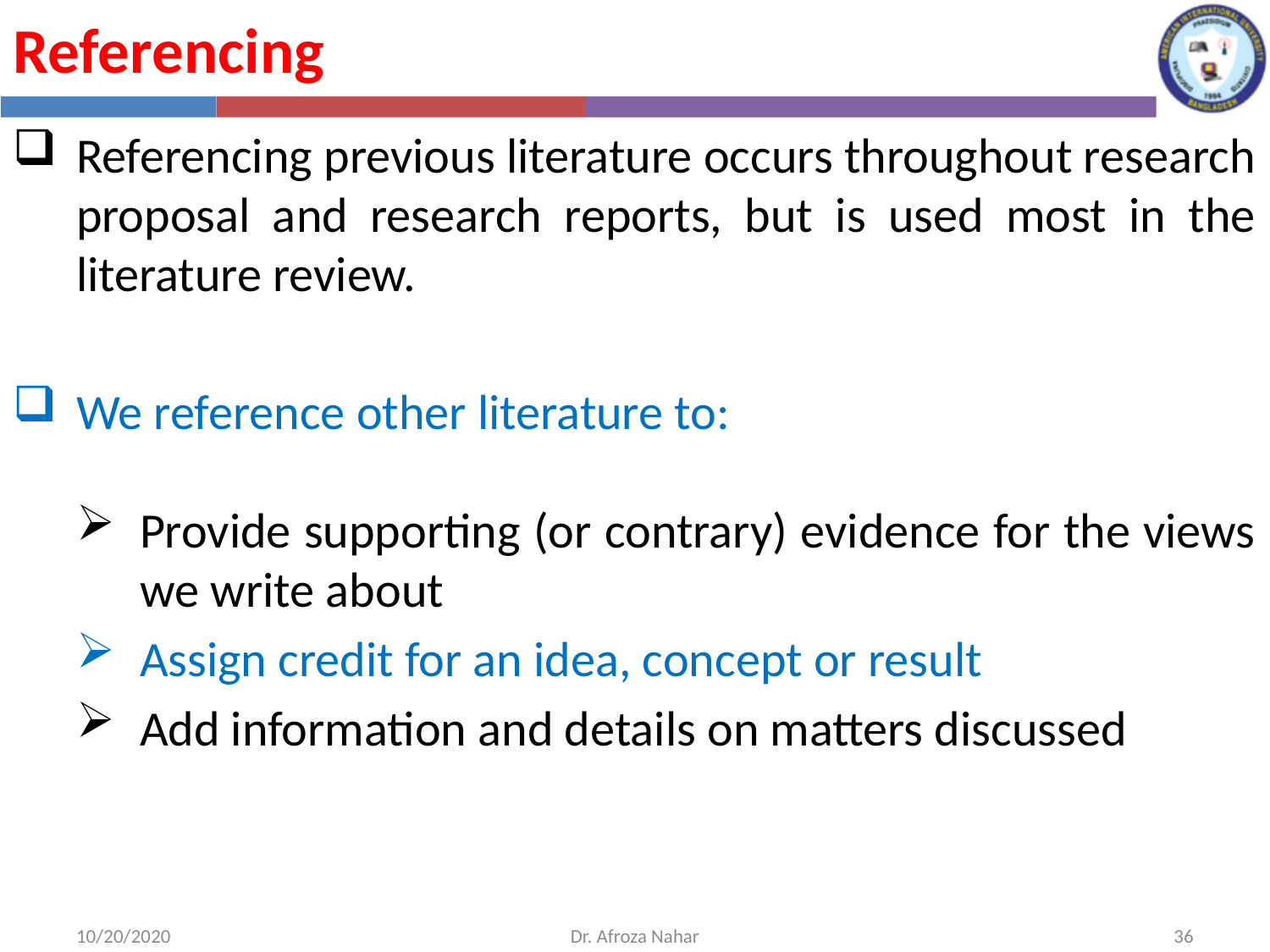

Referencing
Referencing previous literature occurs throughout research proposal and research reports, but is used most in the literature review.

We reference other literature to:

Provide supporting (or contrary) evidence for the views we write about
Assign credit for an idea, concept or result
Add information and details on matters discussed

10/20/2020
Dr. Afroza Nahar
36